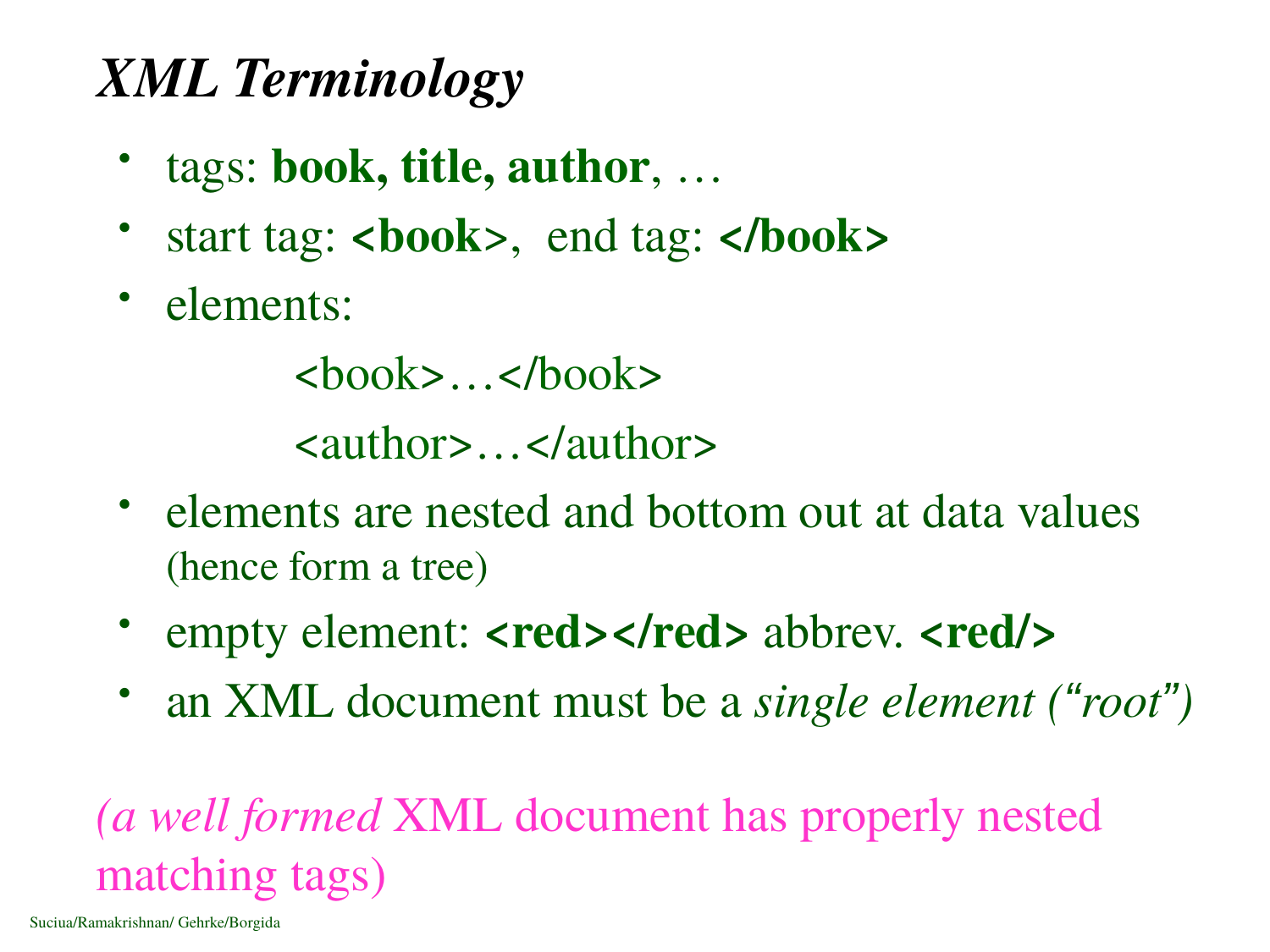

# XML Terminology
tags: book, title, author, …
start tag: <book>,  end tag: </book>
elements:
		<book>…</book>
		<author>…</author>
elements are nested and bottom out at data values (hence form a tree)
empty element: <red></red> abbrev. <red/>
an XML document must be a single element (“root”)
(a well formed XML document has properly nested
matching tags)